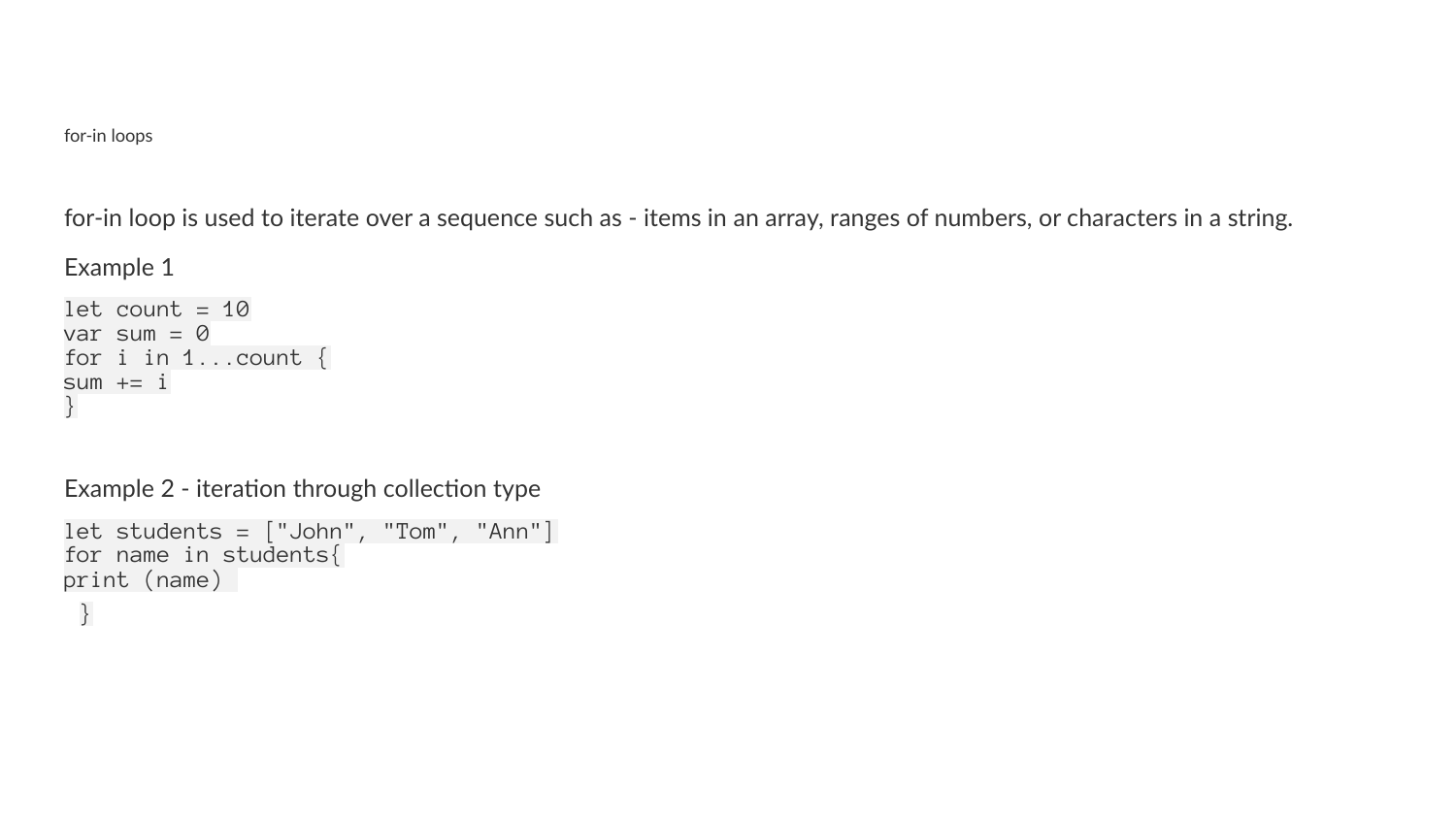

# for-in loops
for-in loop is used to iterate over a sequence such as - items in an array, ranges of numbers, or characters in a string.
Example 1
let count = 10
var sum = 0
for i in 1...count {
sum += i
}

Example 2 - iteration through collection type
let students = ["John", "Tom", "Ann"]
for name in students{
print (name)
}